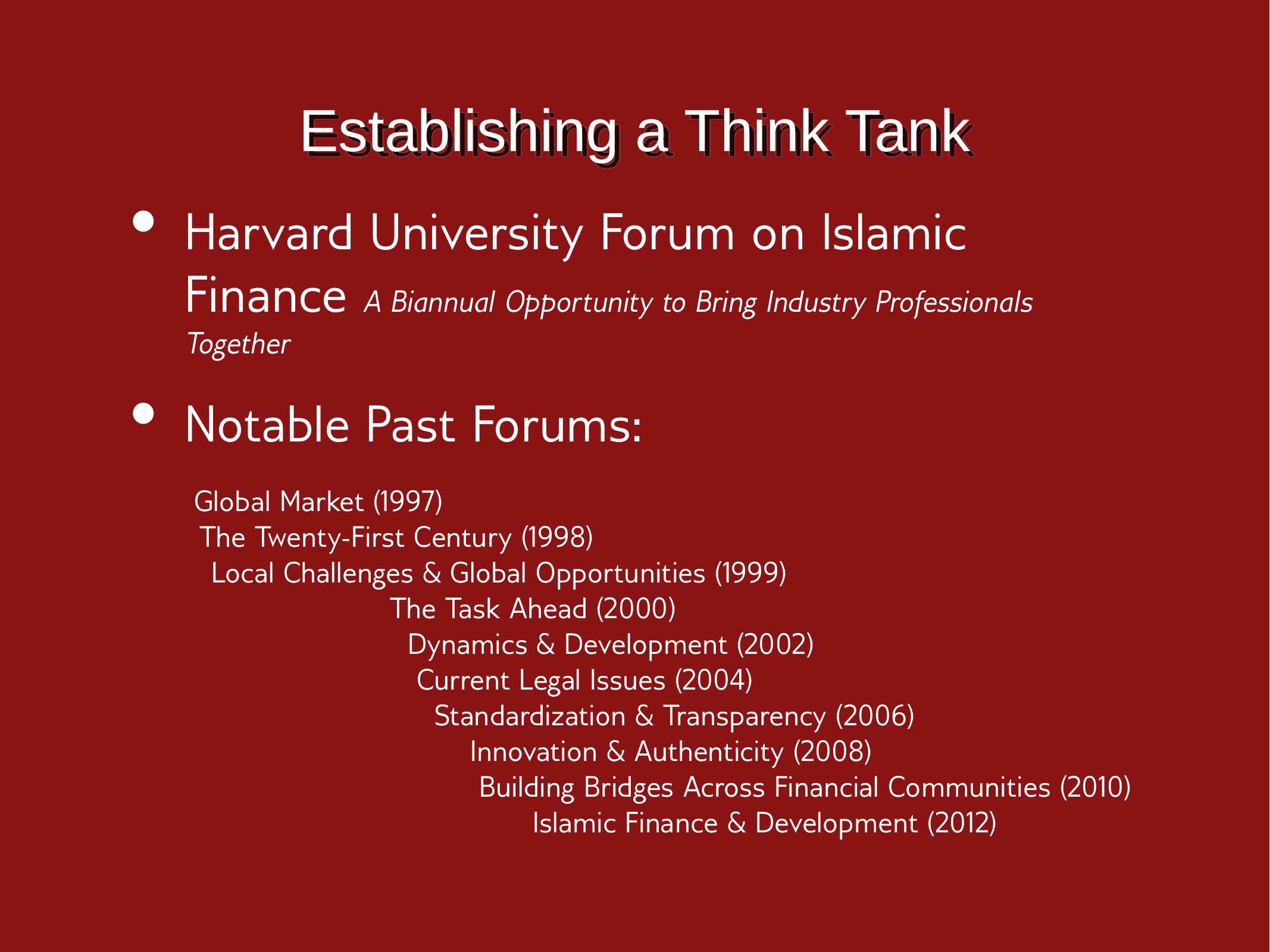

# Establishing a Think Tank
Harvard University Forum on Islamic Finance A Biannual Opportunity to Bring Industry Professionals Together
Notable Past Forums:
         Global Market (1997)                                                                                 The Twenty-First Century (1998)                                                                 Local Challenges & Global Opportunities (1999)                                                               The Task Ahead (2000)                                                                              Dynamics & Development (2002)                                                               Current Legal Issues (2004)                                                                        Standardization & Transparency (2006)                                                          Innovation & Authenticity (2008)                                                                Building Bridges Across Financial Communities (2010)                                         Islamic Finance & Development (2012)